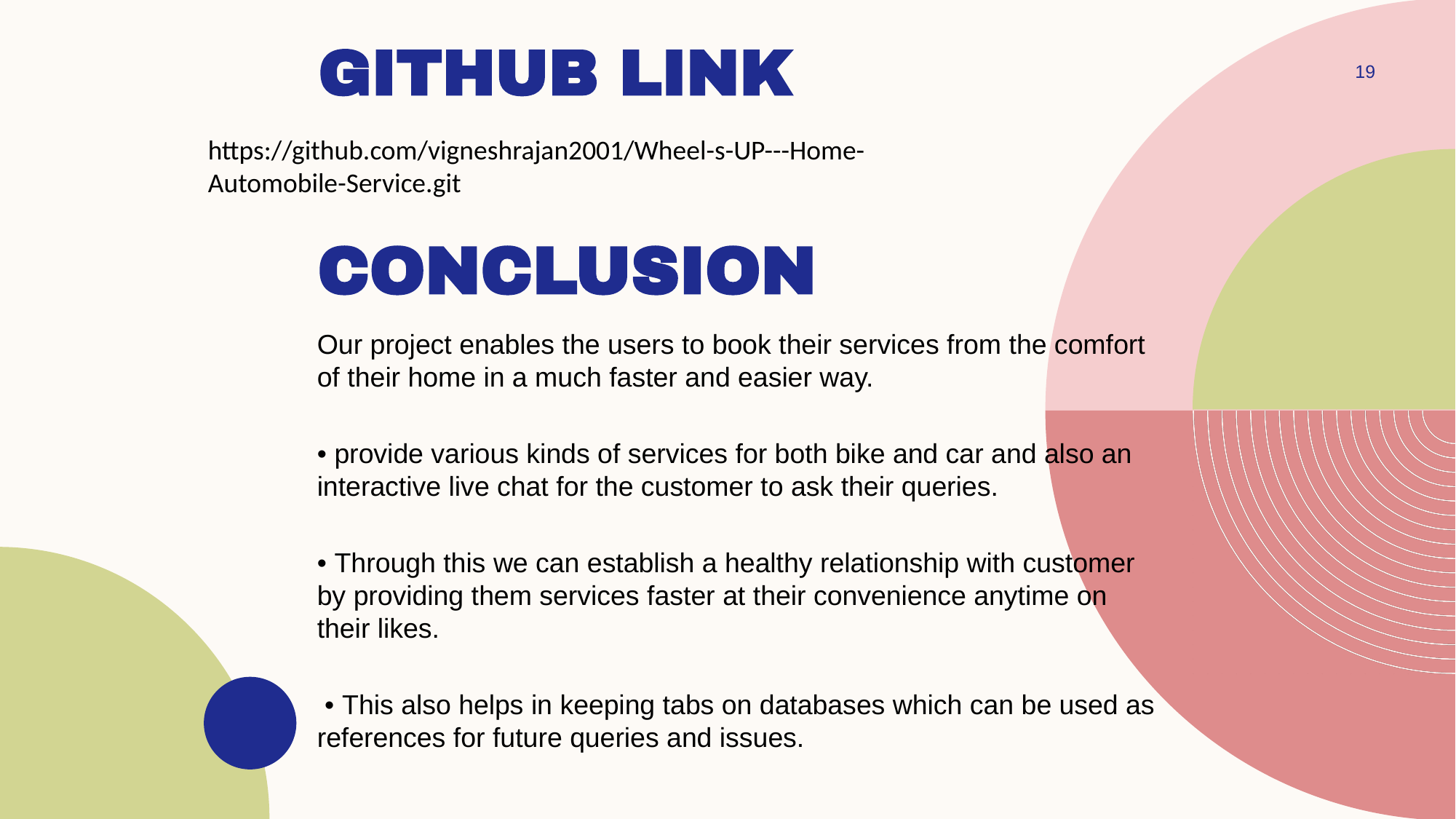

# GitHub link
19
https://github.com/vigneshrajan2001/Wheel-s-UP---Home-Automobile-Service.git
conclusion
Our project enables the users to book their services from the comfort of their home in a much faster and easier way.

• provide various kinds of services for both bike and car and also an interactive live chat for the customer to ask their queries.

• Through this we can establish a healthy relationship with customer by providing them services faster at their convenience anytime on their likes.

 • This also helps in keeping tabs on databases which can be used as references for future queries and issues.